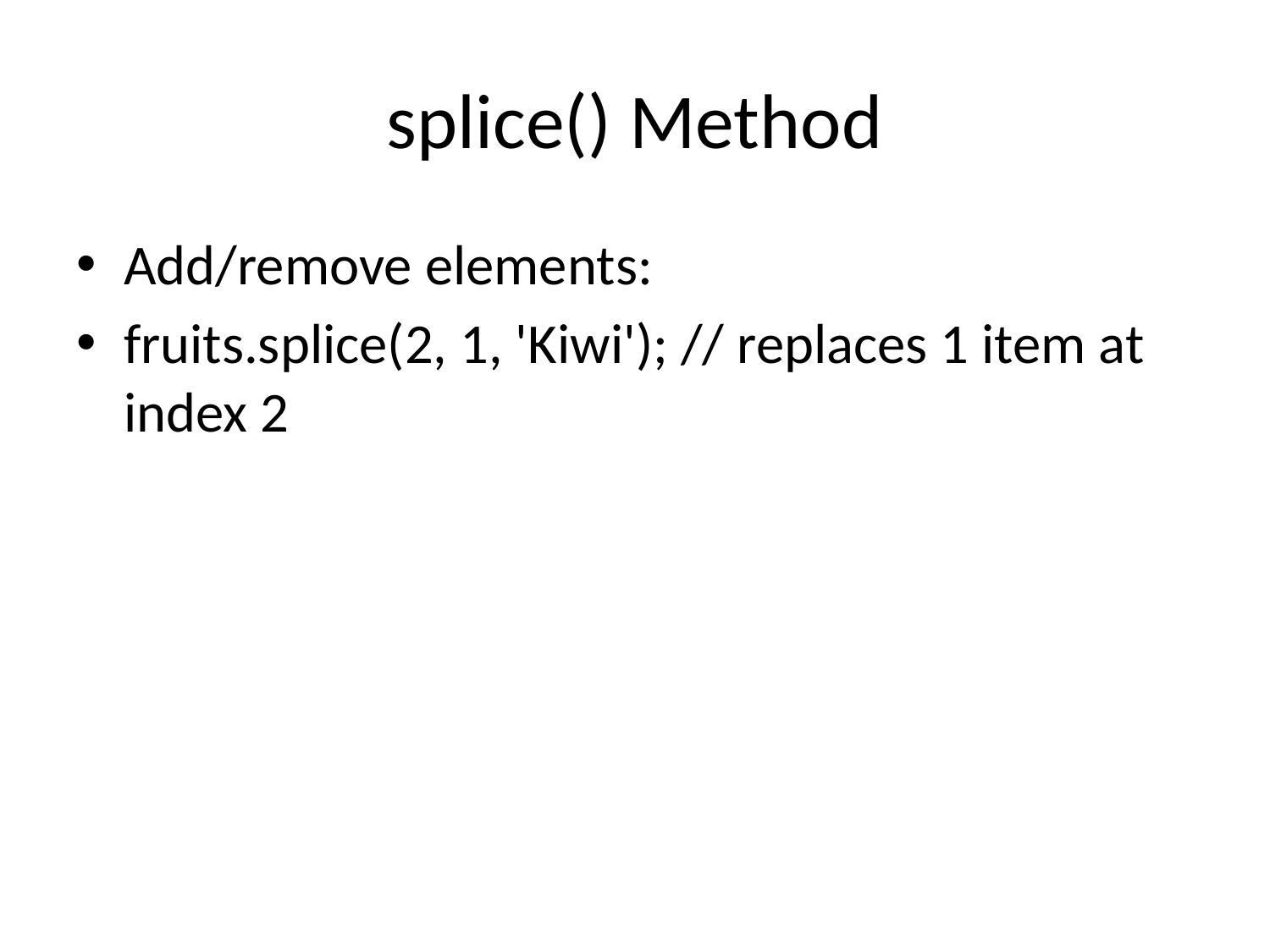

# splice() Method
Add/remove elements:
fruits.splice(2, 1, 'Kiwi'); // replaces 1 item at index 2